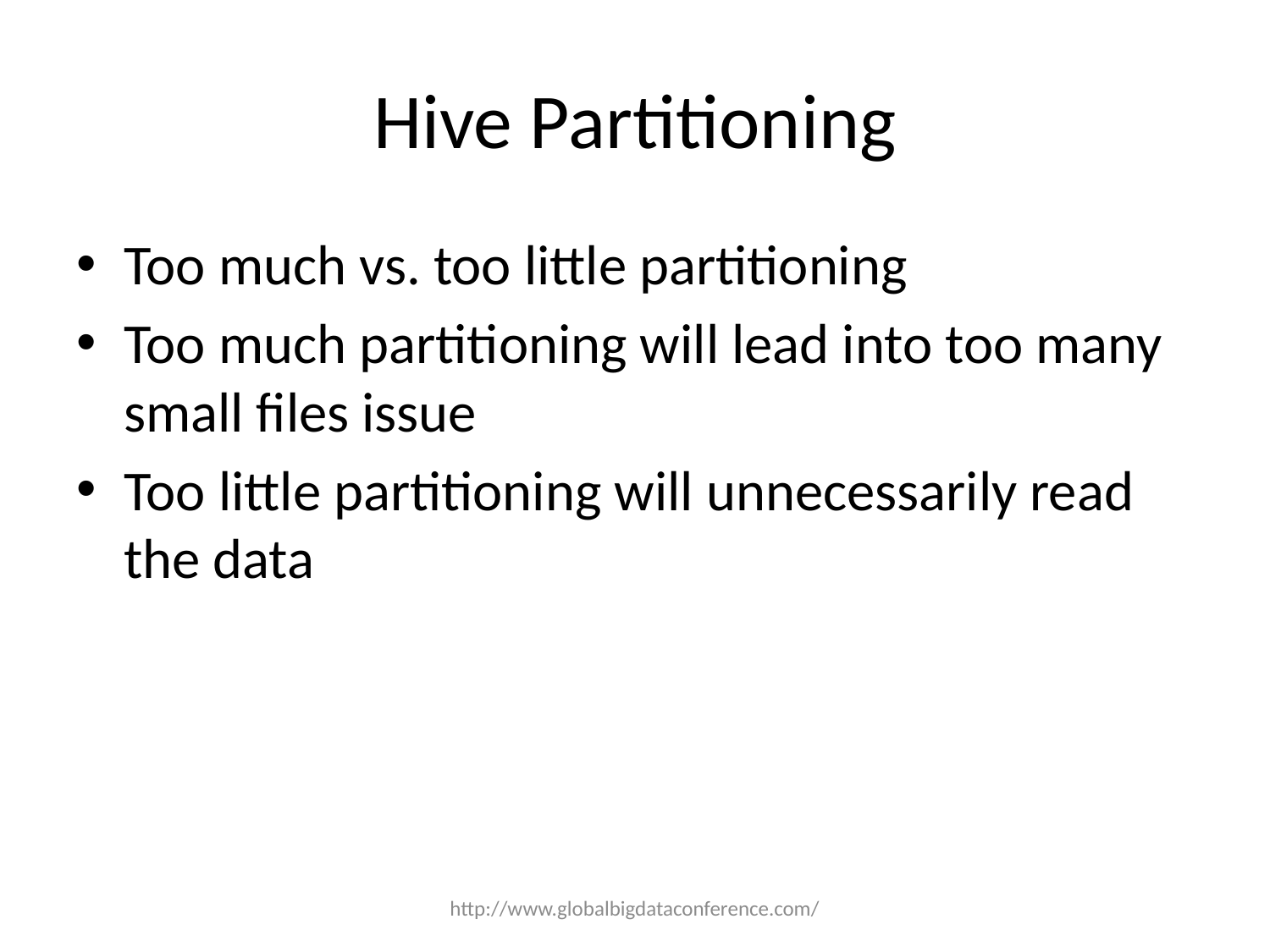

# Hive Partitioning
Too much vs. too little partitioning
Too much partitioning will lead into too many small files issue
Too little partitioning will unnecessarily read the data
http://www.globalbigdataconference.com/